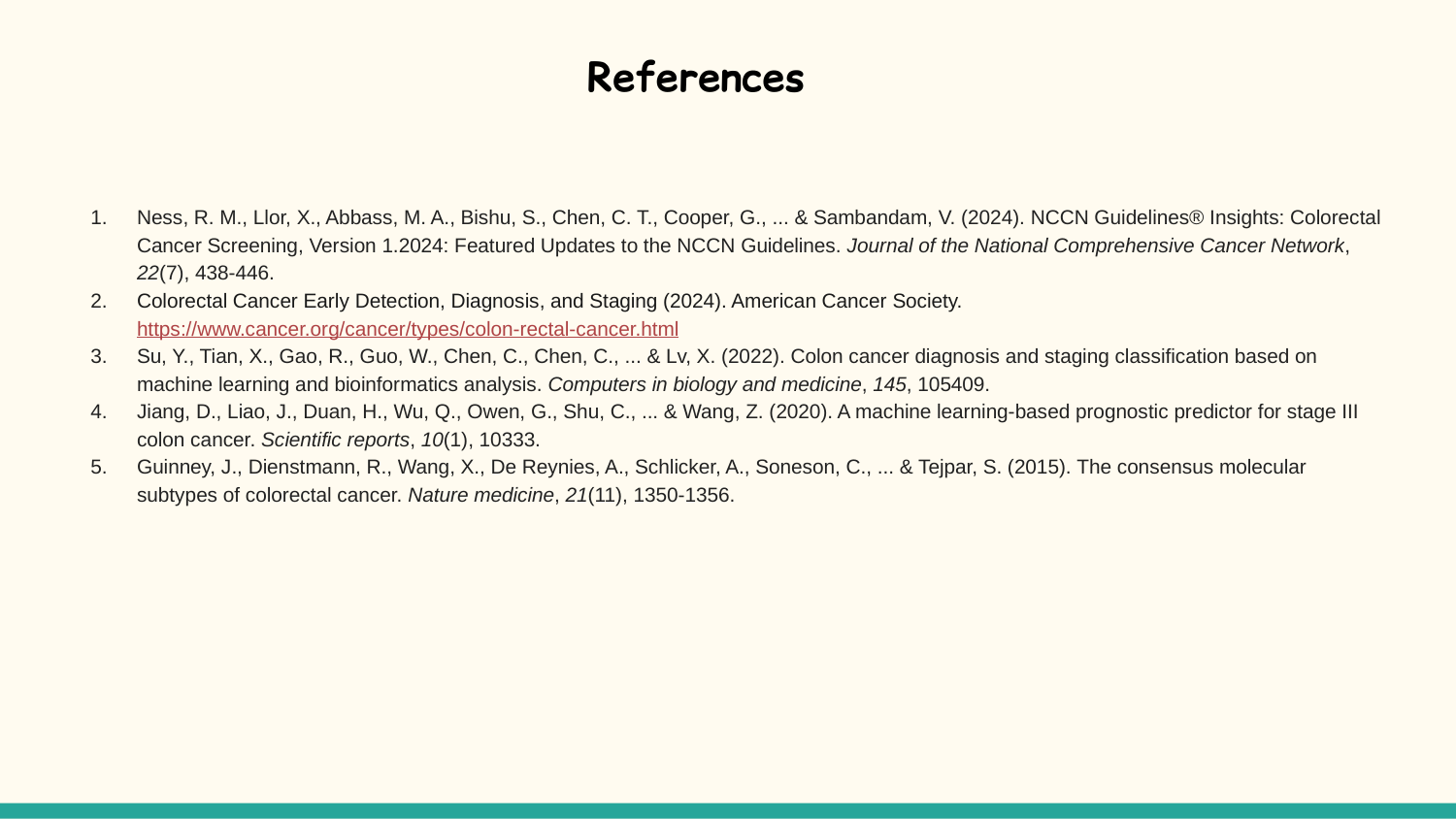

# References
Ness, R. M., Llor, X., Abbass, M. A., Bishu, S., Chen, C. T., Cooper, G., ... & Sambandam, V. (2024). NCCN Guidelines® Insights: Colorectal Cancer Screening, Version 1.2024: Featured Updates to the NCCN Guidelines. Journal of the National Comprehensive Cancer Network, 22(7), 438-446.
Colorectal Cancer Early Detection, Diagnosis, and Staging (2024). American Cancer Society. https://www.cancer.org/cancer/types/colon-rectal-cancer.html
Su, Y., Tian, X., Gao, R., Guo, W., Chen, C., Chen, C., ... & Lv, X. (2022). Colon cancer diagnosis and staging classification based on machine learning and bioinformatics analysis. Computers in biology and medicine, 145, 105409.
Jiang, D., Liao, J., Duan, H., Wu, Q., Owen, G., Shu, C., ... & Wang, Z. (2020). A machine learning-based prognostic predictor for stage III colon cancer. Scientific reports, 10(1), 10333.
Guinney, J., Dienstmann, R., Wang, X., De Reynies, A., Schlicker, A., Soneson, C., ... & Tejpar, S. (2015). The consensus molecular subtypes of colorectal cancer. Nature medicine, 21(11), 1350-1356.